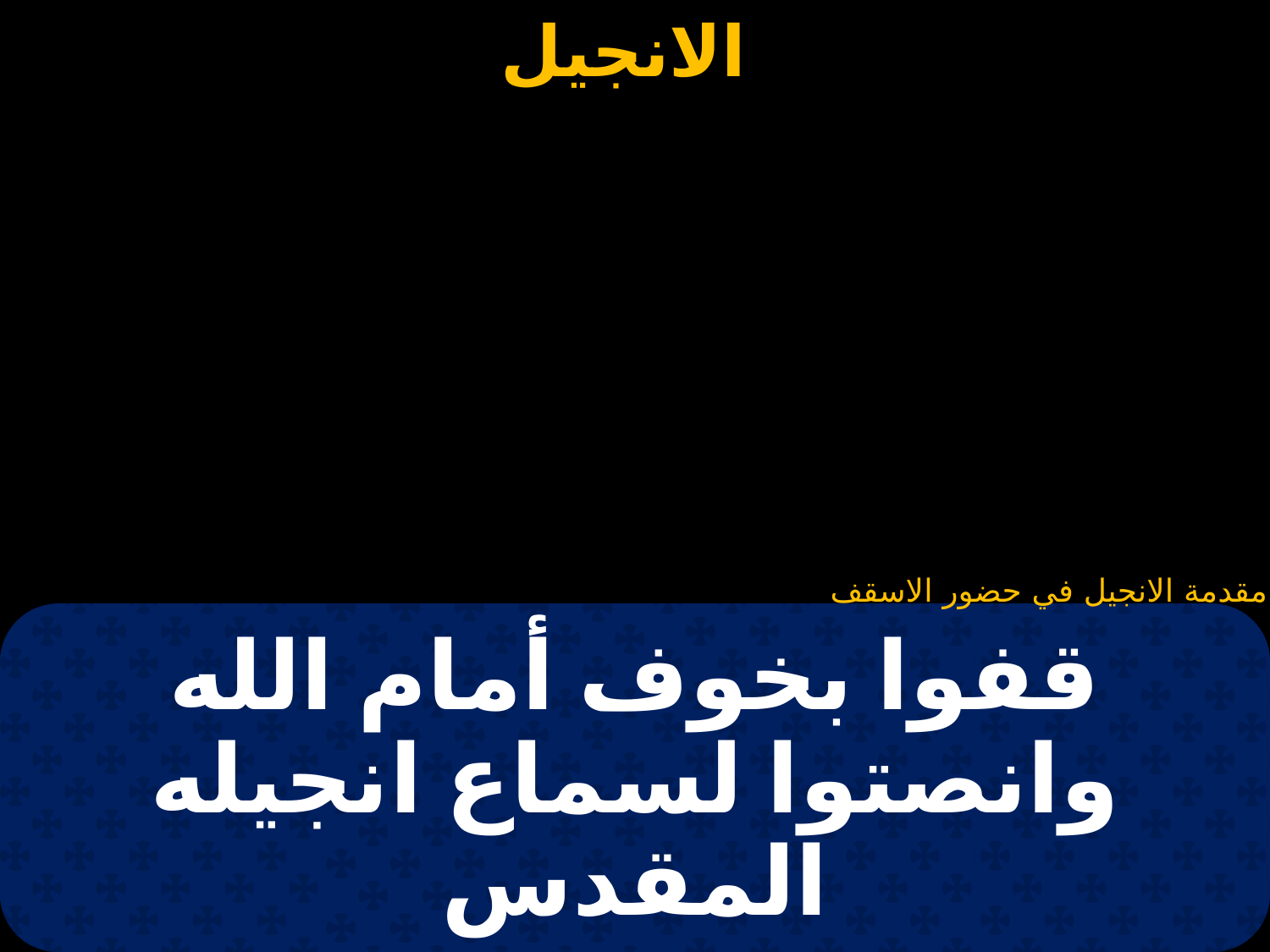

مقدمة الانجيل في حضور الاسقف
# قفوا بخوف أمام الله وانصتوا لسماع انجيله المقدس